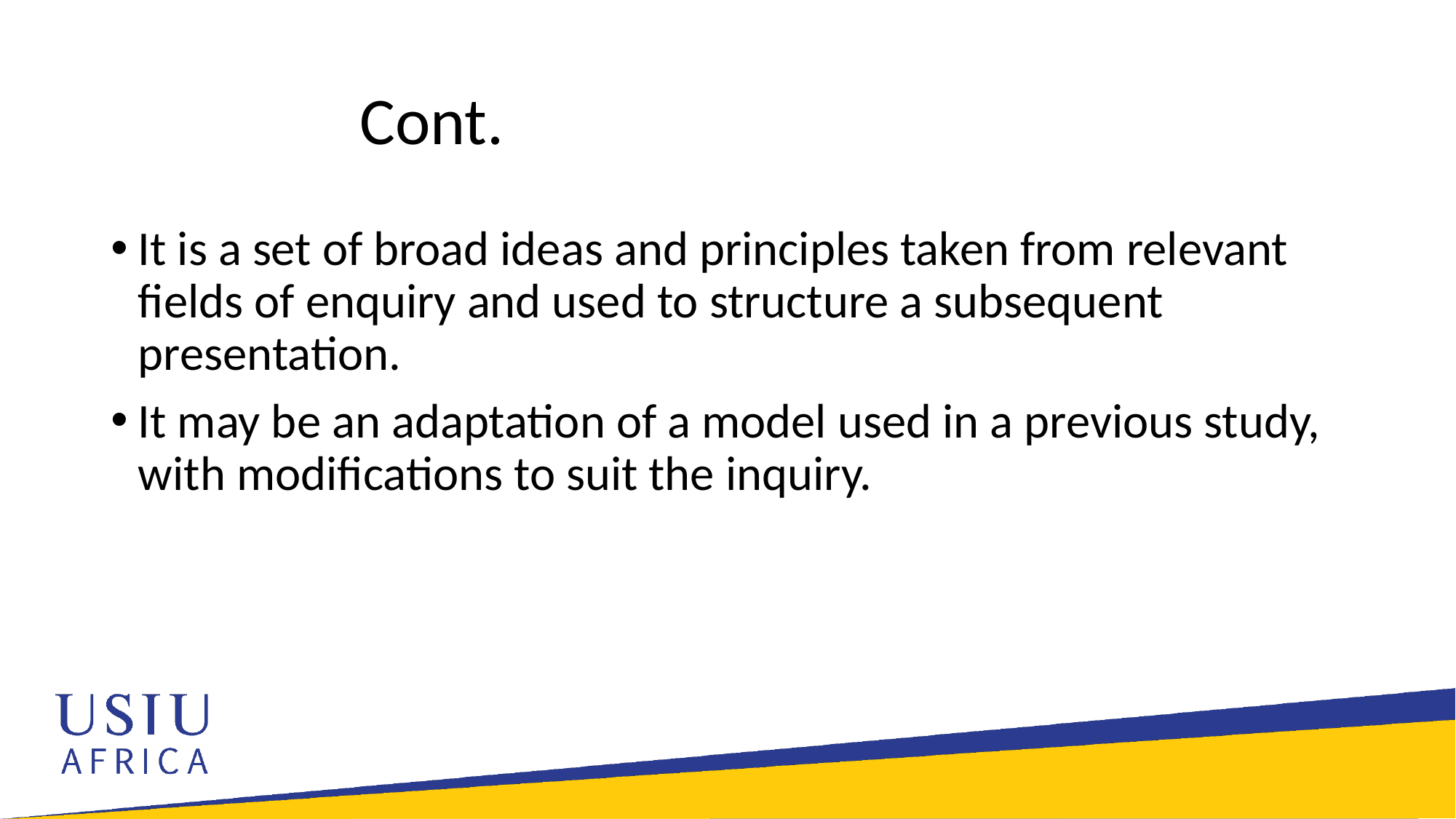

# Cont.
It is a set of broad ideas and principles taken from relevant fields of enquiry and used to structure a subsequent presentation.
It may be an adaptation of a model used in a previous study, with modifications to suit the inquiry.